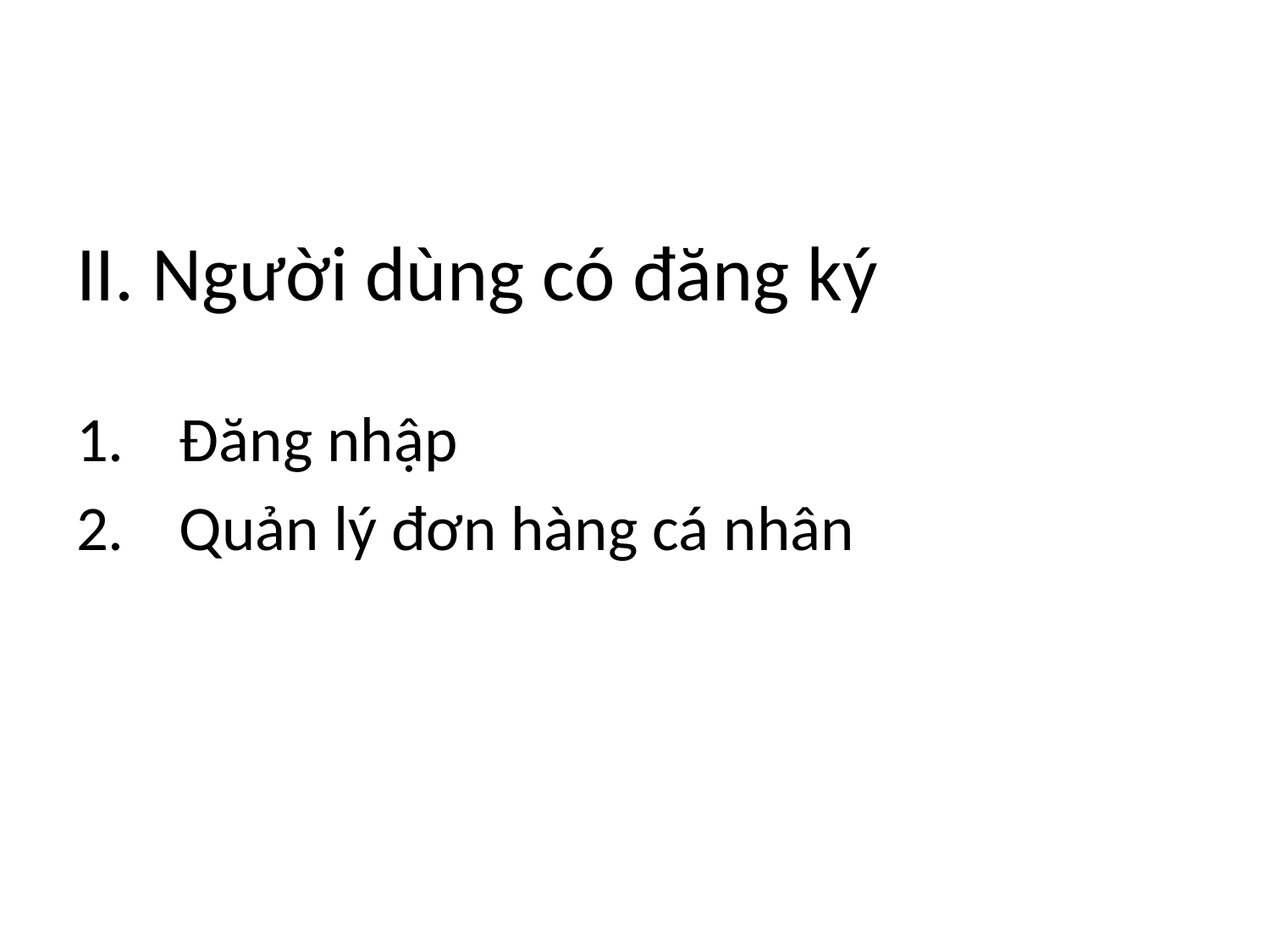

# II. Người dùng có đăng ký
Đăng nhập
Quản lý đơn hàng cá nhân